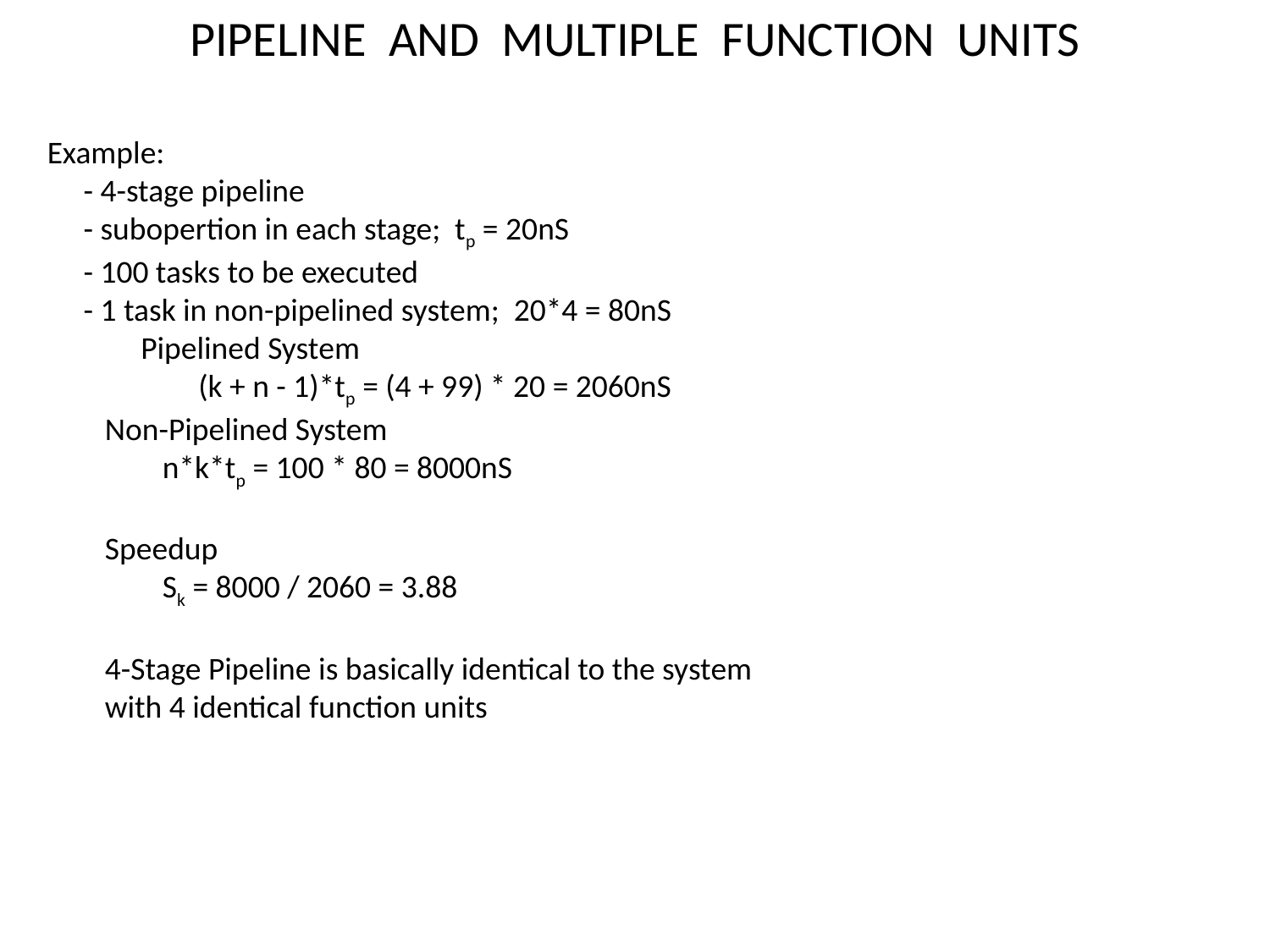

# PIPELINE  AND  MULTIPLE  FUNCTION  UNITS
Example:
     - 4-stage pipeline
     - subopertion in each stage;  tp = 20nS
     - 100 tasks to be executed
     - 1 task in non-pipelined system;  20*4 = 80nS
             Pipelined System
                     (k + n - 1)*tp = (4 + 99) * 20 = 2060nS
        Non-Pipelined System
                n*k*tp = 100 * 80 = 8000nS

        Speedup
                Sk = 8000 / 2060 = 3.88

        4-Stage Pipeline is basically identical to the system
        with 4 identical function units